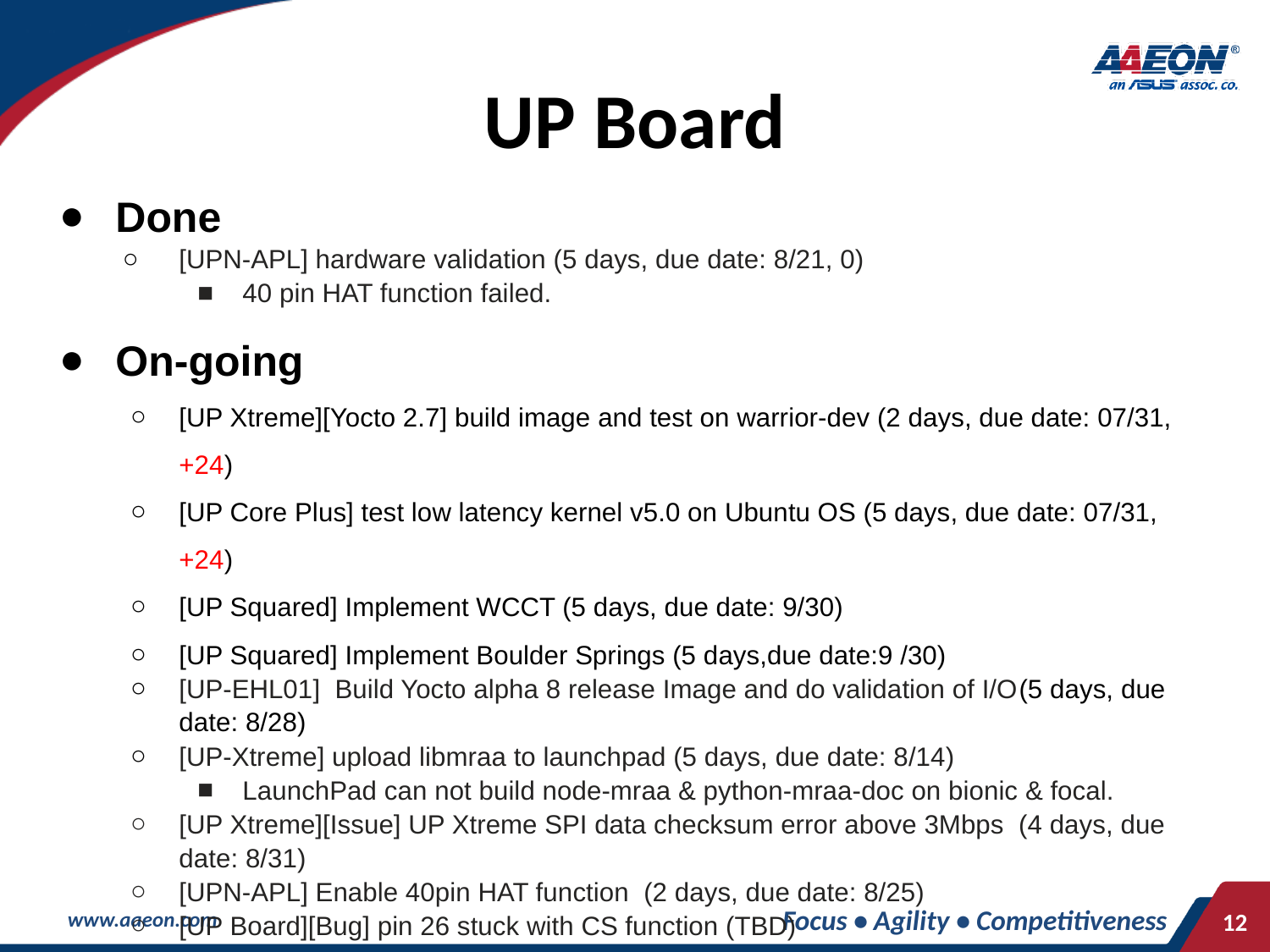

# UP Board
Done
[UPN-APL] hardware validation (5 days, due date: 8/21, 0)
40 pin HAT function failed.
On-going
[UP Xtreme][Yocto 2.7] build image and test on warrior-dev (2 days, due date: 07/31, +24)
[UP Core Plus] test low latency kernel v5.0 on Ubuntu OS (5 days, due date: 07/31, +24)
[UP Squared] Implement WCCT (5 days, due date: 9/30)
[UP Squared] Implement Boulder Springs (5 days,due date:9 /30)
[UP-EHL01]  Build Yocto alpha 8 release Image and do validation of I/O(5 days, due date: 8/28)
[UP-Xtreme] upload libmraa to launchpad (5 days, due date: 8/14)
LaunchPad can not build node-mraa & python-mraa-doc on bionic & focal.
[UP Xtreme][Issue] UP Xtreme SPI data checksum error above 3Mbps  (4 days, due date: 8/31)
[UPN-APL] Enable 40pin HAT function  (2 days, due date: 8/25)
[UP Board][Bug] pin 26 stuck with CS function (TBD)

Focus • Agility • Competitiveness
12